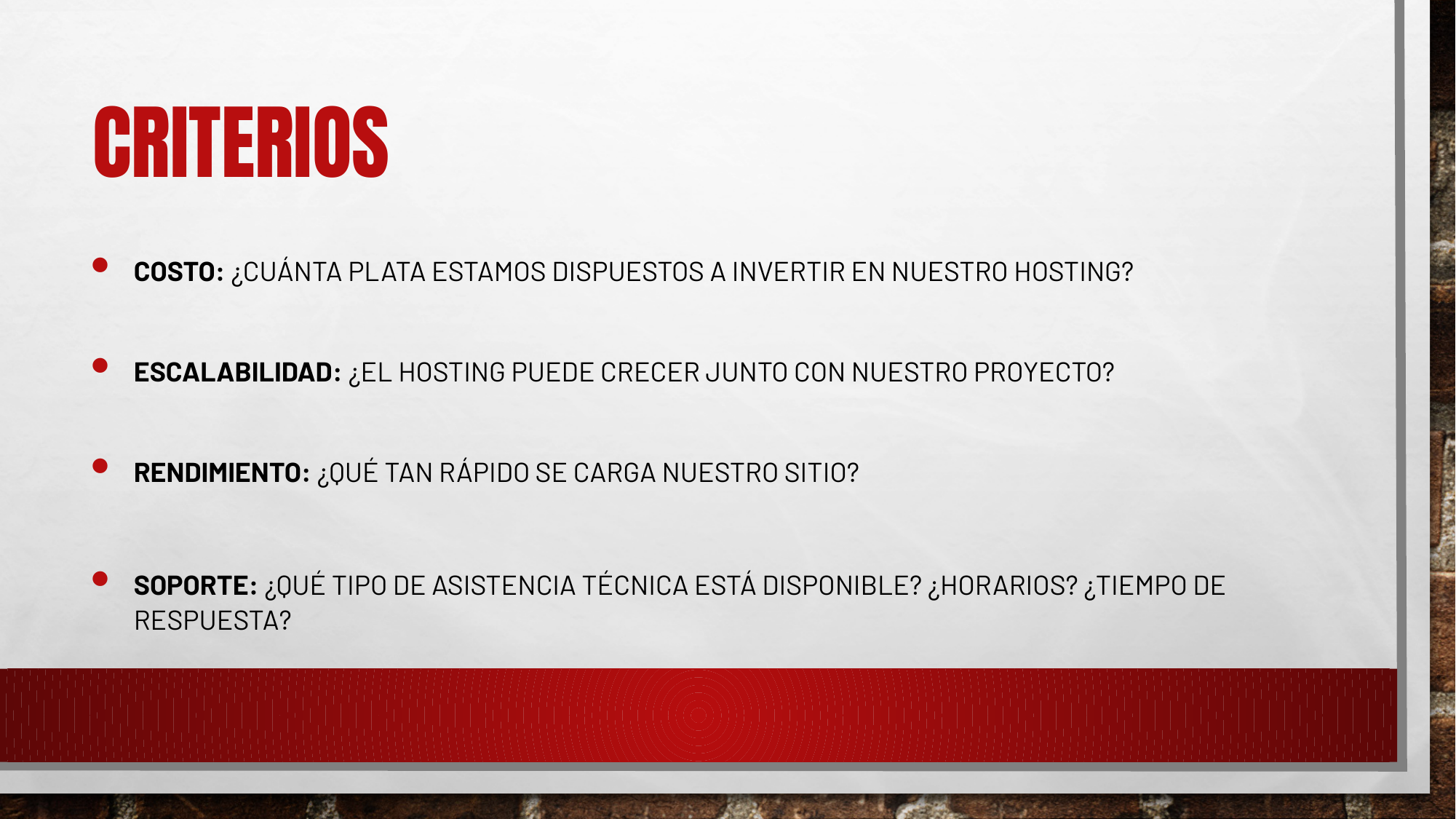

# criterios
Costo: ¿cuánta plata estamos dispuestos a invertir en nuestro hosting?

Escalabilidad: ¿el hosting puede crecer junto con nuestro proyecto?

Rendimiento: ¿qué tan rápido se carga nuestro sitio?

Soporte: ¿qué tipo de asistencia técnica está disponible? ¿Horarios? ¿Tiempo de respuesta?